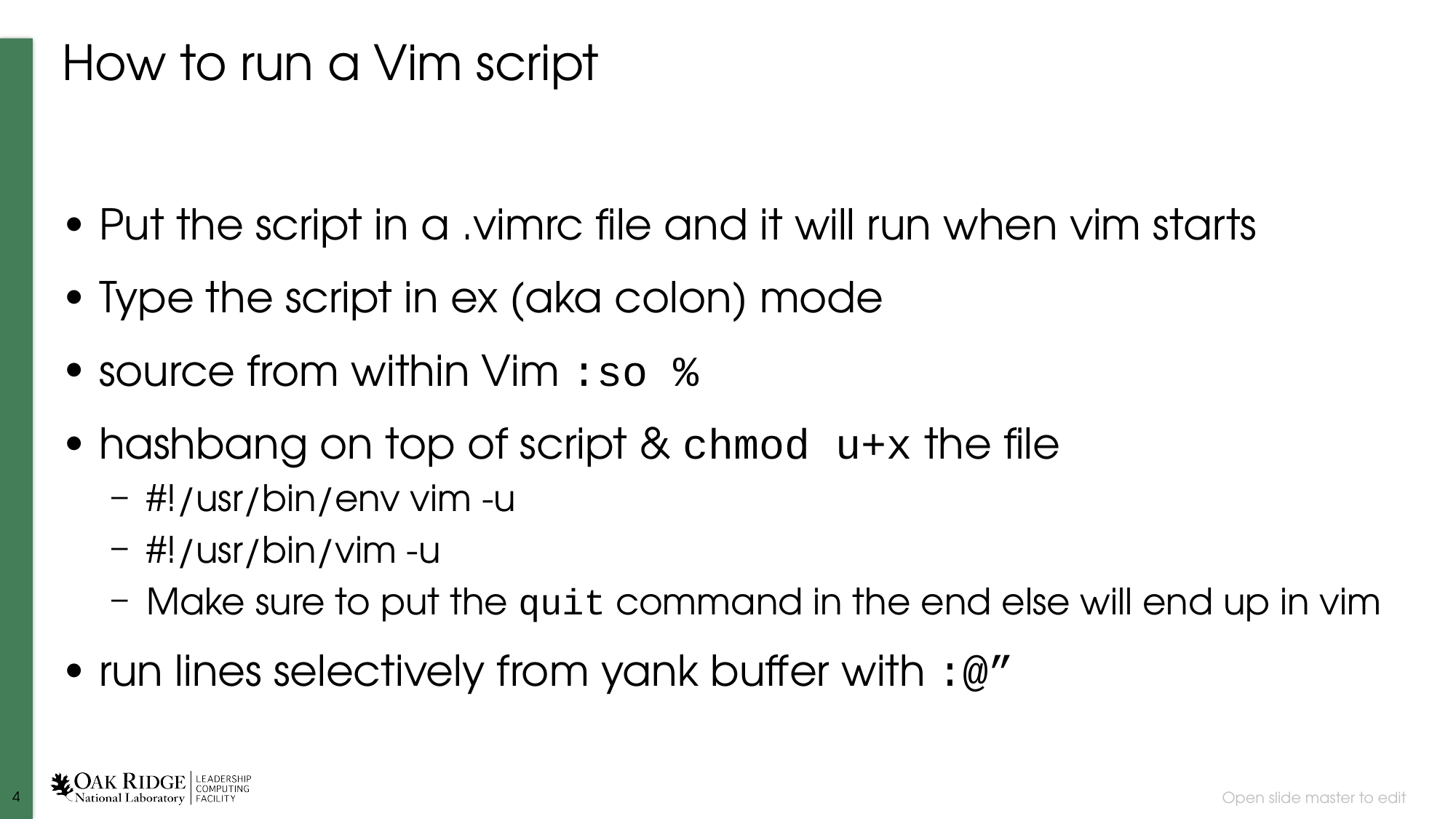

# How to run a Vim script
Put the script in a .vimrc file and it will run when vim starts
Type the script in ex (aka colon) mode
source from within Vim :so %
hashbang on top of script & chmod u+x the file
#!/usr/bin/env vim -u
#!/usr/bin/vim -u
Make sure to put the quit command in the end else will end up in vim
run lines selectively from yank buffer with :@”